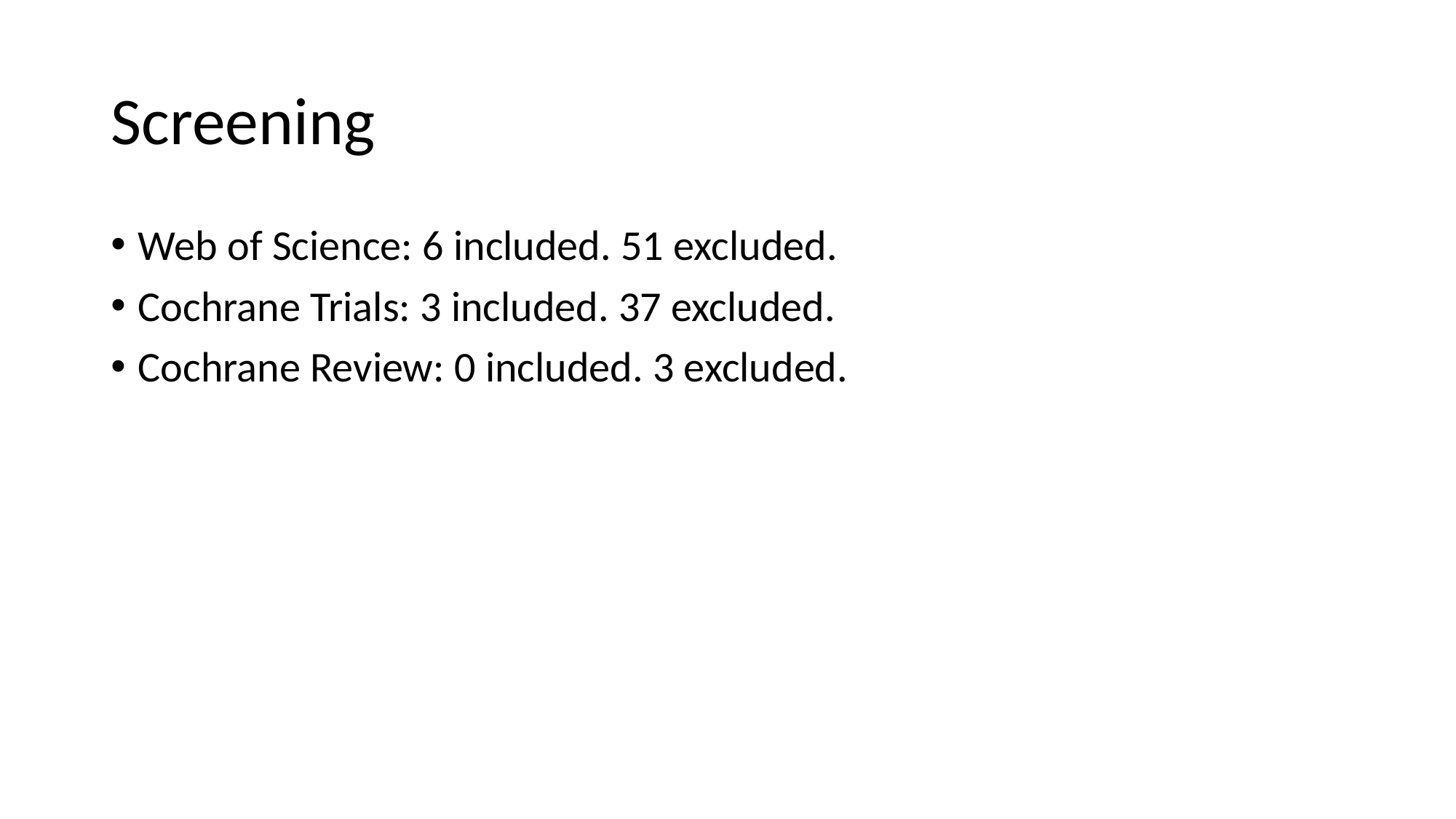

# Screening
Web of Science: 6 included. 51 excluded.
Cochrane Trials: 3 included. 37 excluded.
Cochrane Review: 0 included. 3 excluded.